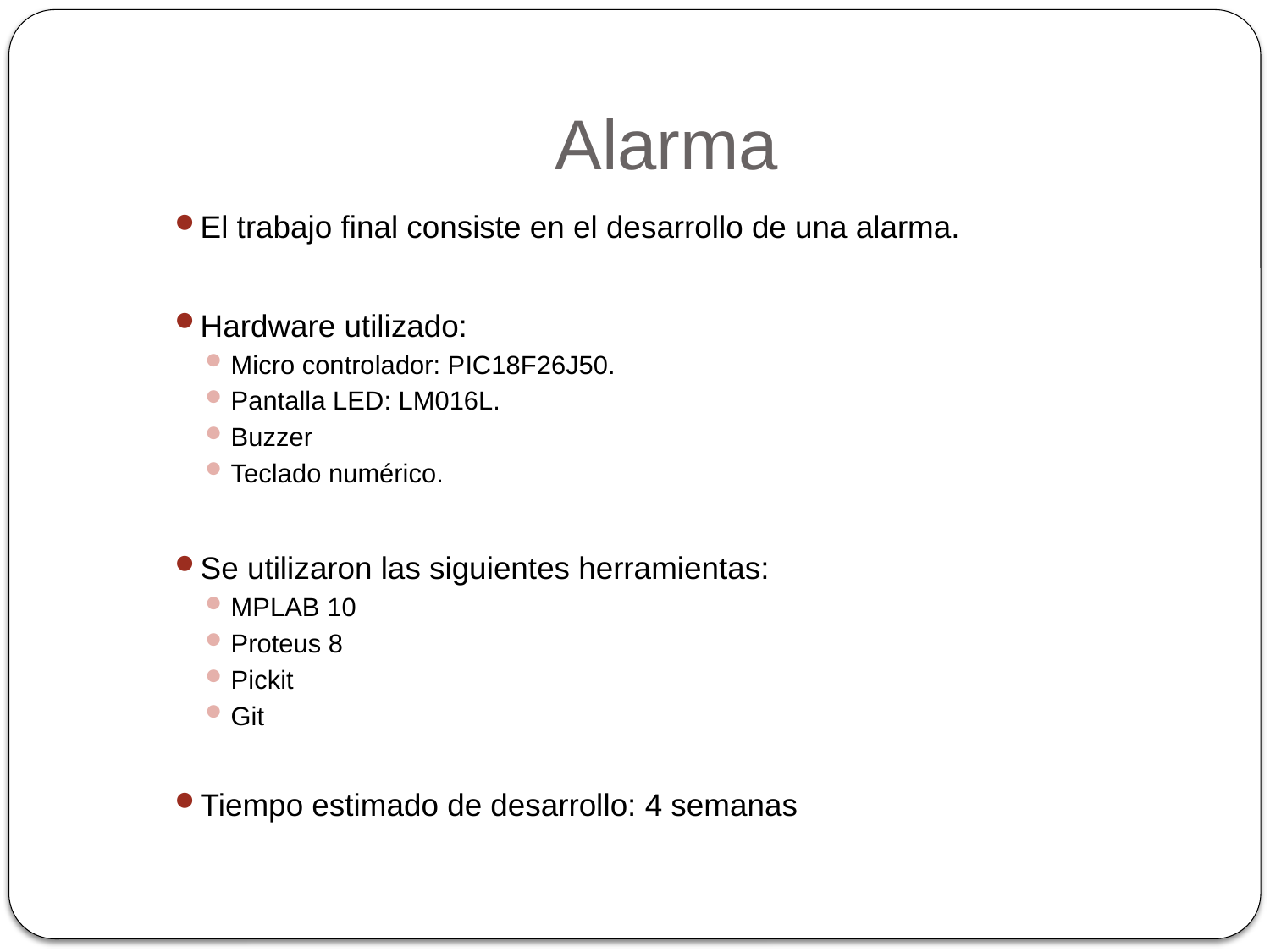

# Alarma
El trabajo final consiste en el desarrollo de una alarma.

Hardware utilizado:
Micro controlador: PIC18F26J50.
Pantalla LED: LM016L.
Buzzer
Teclado numérico.

Se utilizaron las siguientes herramientas:
MPLAB 10
Proteus 8
Pickit
Git

Tiempo estimado de desarrollo: 4 semanas